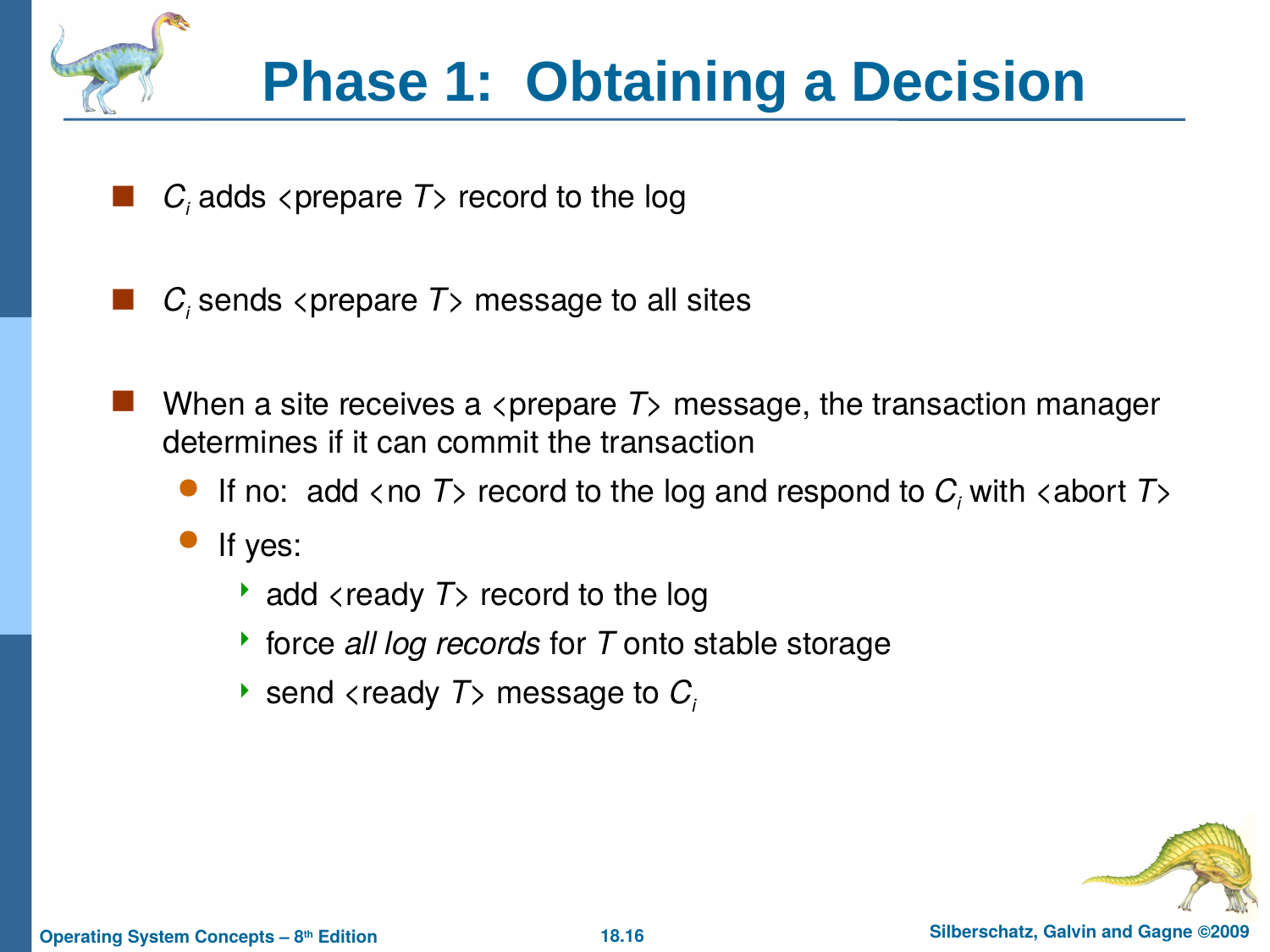

# Phase 1:  Obtaining a Decision
Ci adds <prepare T> record to the log

Ci sends <prepare T> message to all sites

When a site receives a <prepare T> message, the transaction manager determines if it can commit the transaction
If no:  add <no T> record to the log and respond to Ci with <abort T>
If yes:
add <ready T> record to the log
force all log records for T onto stable storage
send <ready T> message to Ci